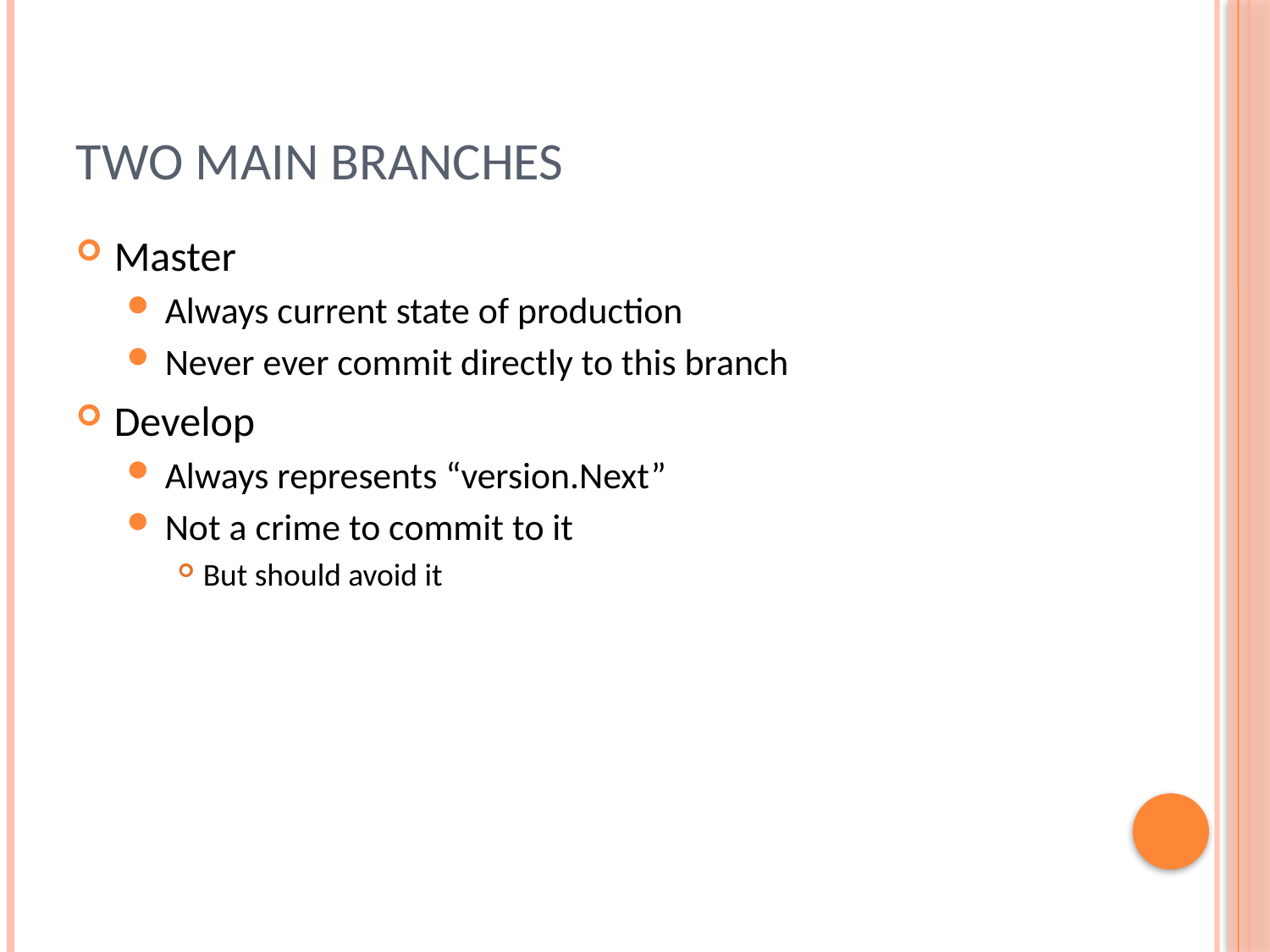

# Two main branches
Master
Always current state of production
Never ever commit directly to this branch
Develop
Always represents “version.Next”
Not a crime to commit to it
But should avoid it